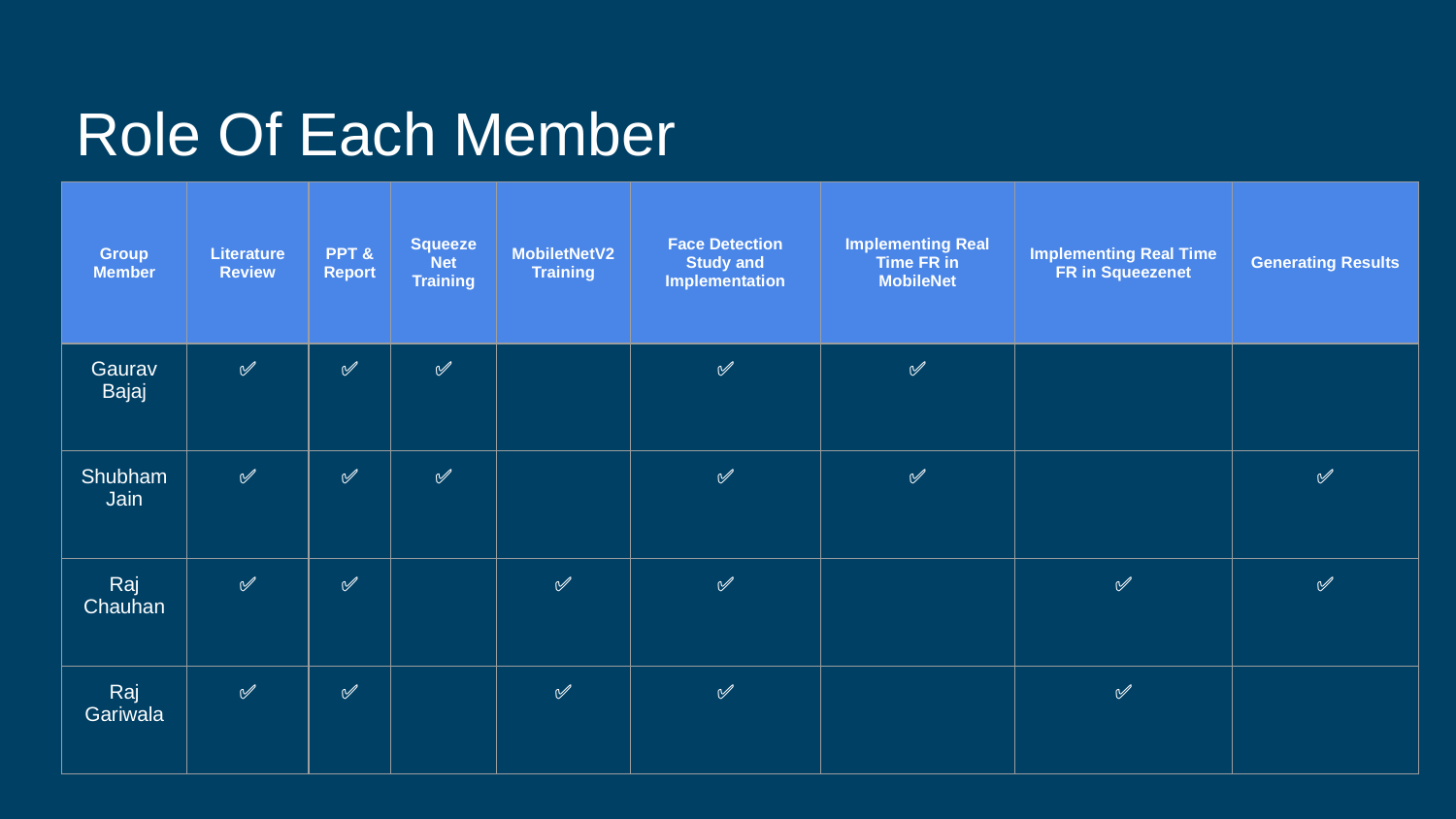

# Role Of Each Member
| Group Member | Literature Review | PPT & Report | SqueezeNet Training | MobiletNetV2 Training | Face Detection Study and Implementation | Implementing Real Time FR in MobileNet | Implementing Real Time FR in Squeezenet | Generating Results |
| --- | --- | --- | --- | --- | --- | --- | --- | --- |
| Gaurav Bajaj | ✅ | ✅ | ✅ |  | ✅ | ✅ |  |  |
| Shubham Jain | ✅ | ✅ | ✅ |  | ✅ | ✅ |  | ✅ |
| Raj Chauhan | ✅ | ✅ |  | ✅ | ✅ |  | ✅ | ✅ |
| Raj Gariwala | ✅ | ✅ |  | ✅ | ✅ |  | ✅ |  |